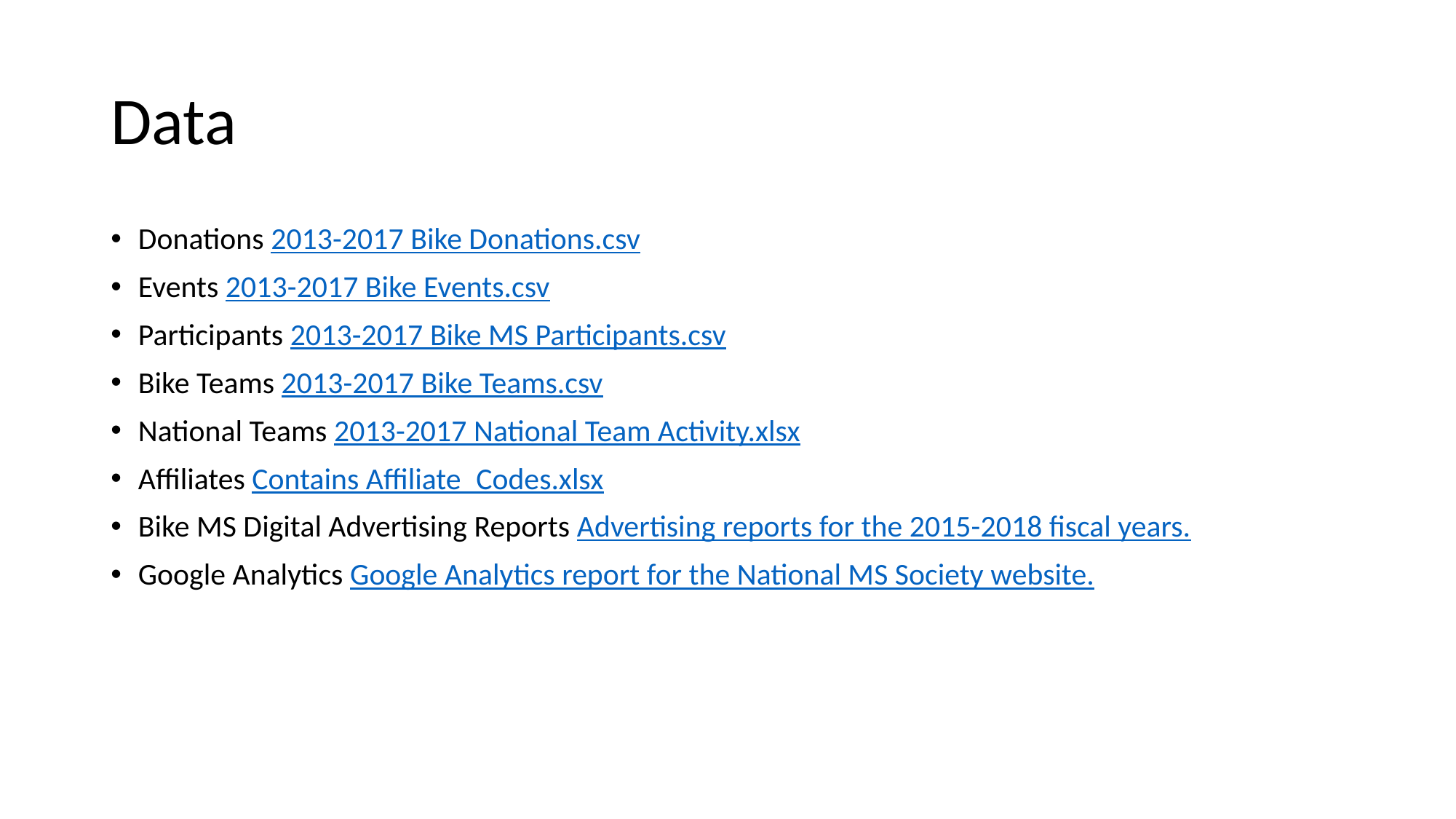

# Data
Donations 2013-2017 Bike Donations.csv
Events 2013-2017 Bike Events.csv
Participants 2013-2017 Bike MS Participants.csv
Bike Teams 2013-2017 Bike Teams.csv
National Teams 2013-2017 National Team Activity.xlsx
Affiliates Contains Affiliate_Codes.xlsx
Bike MS Digital Advertising Reports Advertising reports for the 2015-2018 fiscal years.
Google Analytics Google Analytics report for the National MS Society website.